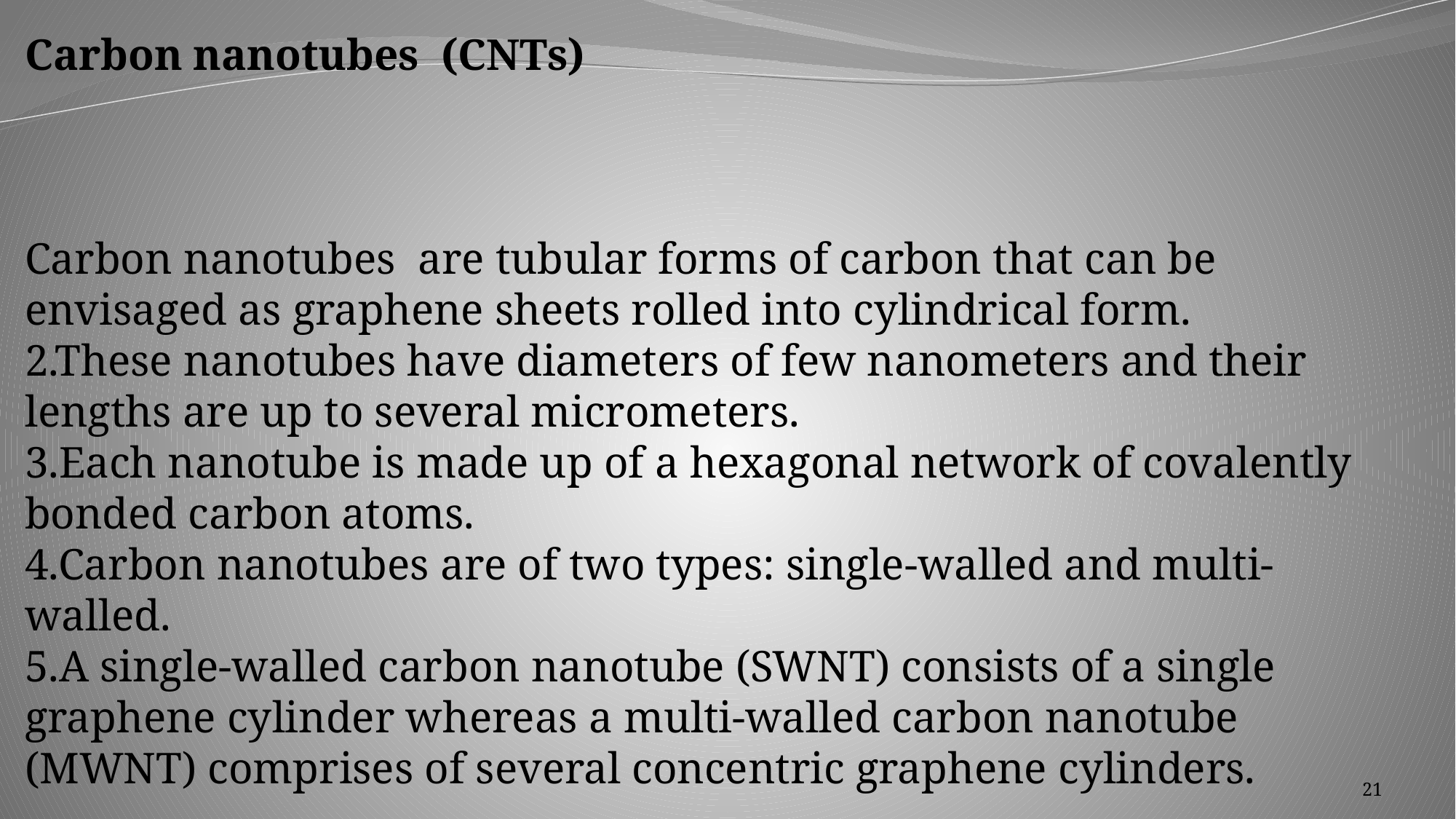

Carbon nanotubes  (CNTs)

Carbon nanotubes  are tubular forms of carbon that can be envisaged as graphene sheets rolled into cylindrical form.
2.These nanotubes have diameters of few nanometers and their lengths are up to several micrometers.
3.Each nanotube is made up of a hexagonal network of covalently bonded carbon atoms.
4.Carbon nanotubes are of two types: single-walled and multi-walled.
5.A single-walled carbon nanotube (SWNT) consists of a single graphene cylinder whereas a multi-walled carbon nanotube (MWNT) comprises of several concentric graphene cylinders.

21